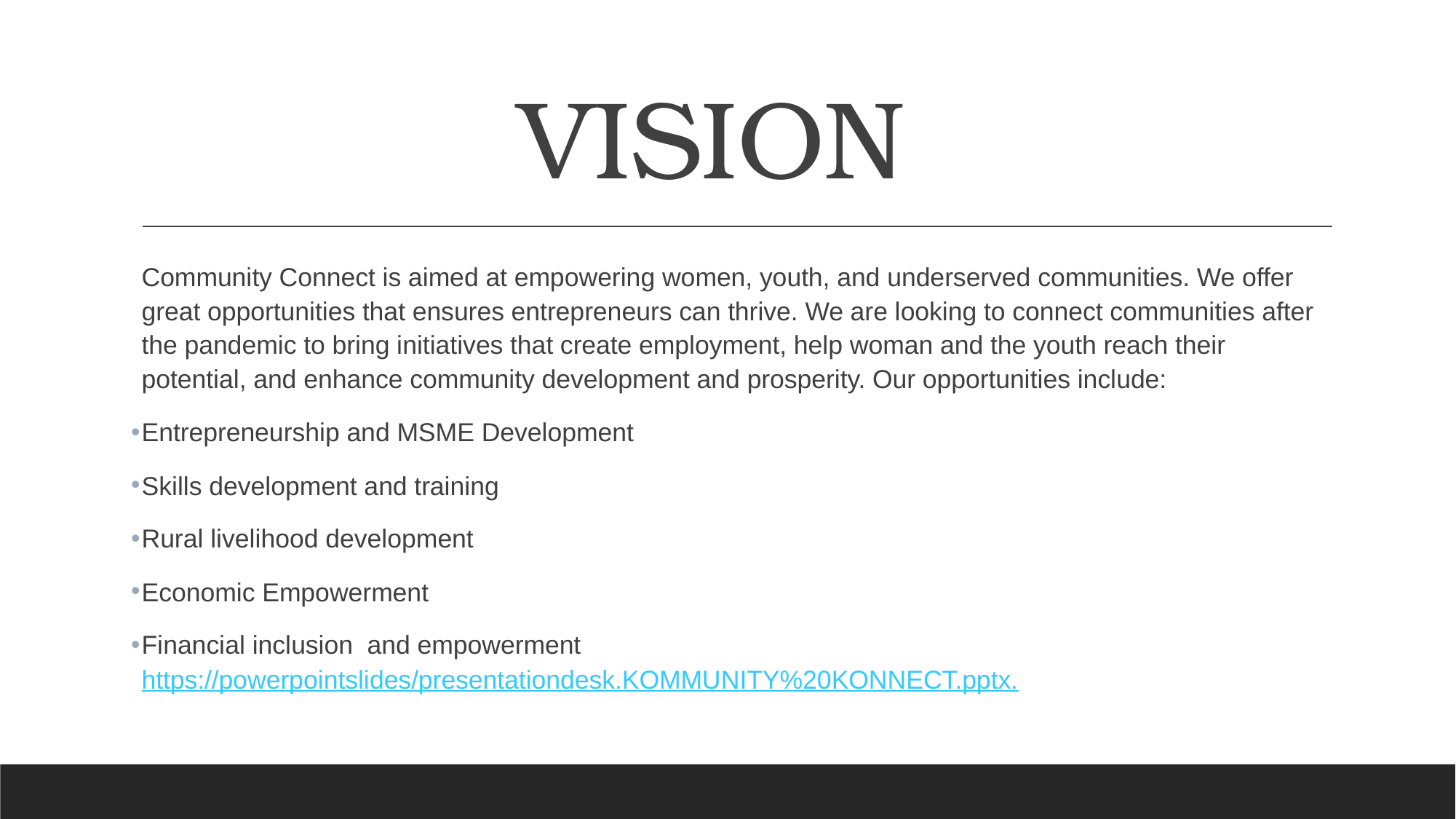

# VISION
Community Connect is aimed at empowering women, youth, and underserved communities. We offer great opportunities that ensures entrepreneurs can thrive. We are looking to connect communities after the pandemic to bring initiatives that create employment, help woman and the youth reach their potential, and enhance community development and prosperity. Our opportunities include:
Entrepreneurship and MSME Development
Skills development and training
Rural livelihood development
Economic Empowerment
Financial inclusion  and empowerment https://powerpointslides/presentationdesk.KOMMUNITY%20KONNECT.pptx.